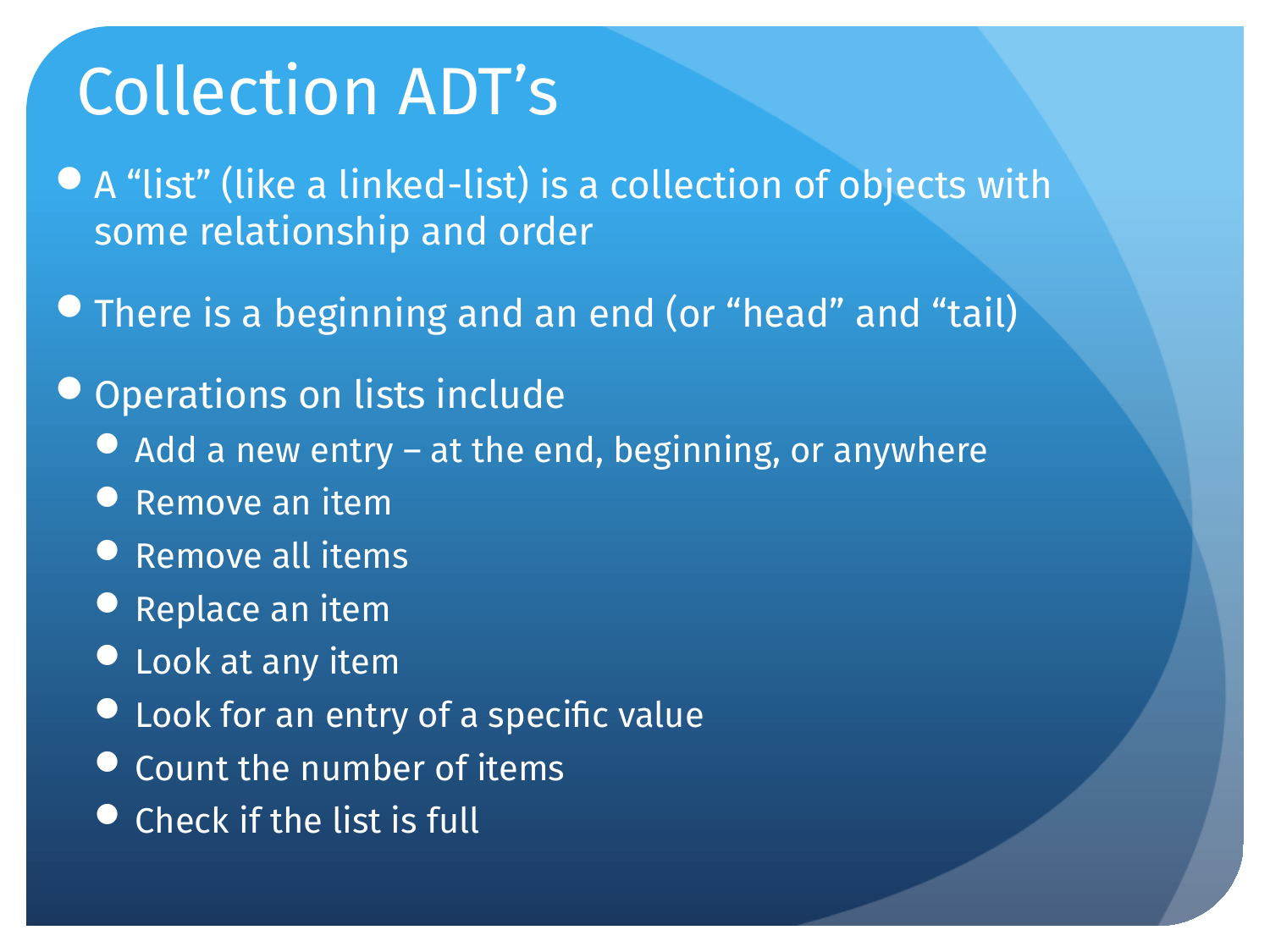

# Collection ADT’s
A “list” (like a linked-list) is a collection of objects with some relationship and order
There is a beginning and an end (or “head” and “tail)
Operations on lists include
Add a new entry – at the end, beginning, or anywhere
Remove an item
Remove all items
Replace an item
Look at any item
Look for an entry of a specific value
Count the number of items
Check if the list is full